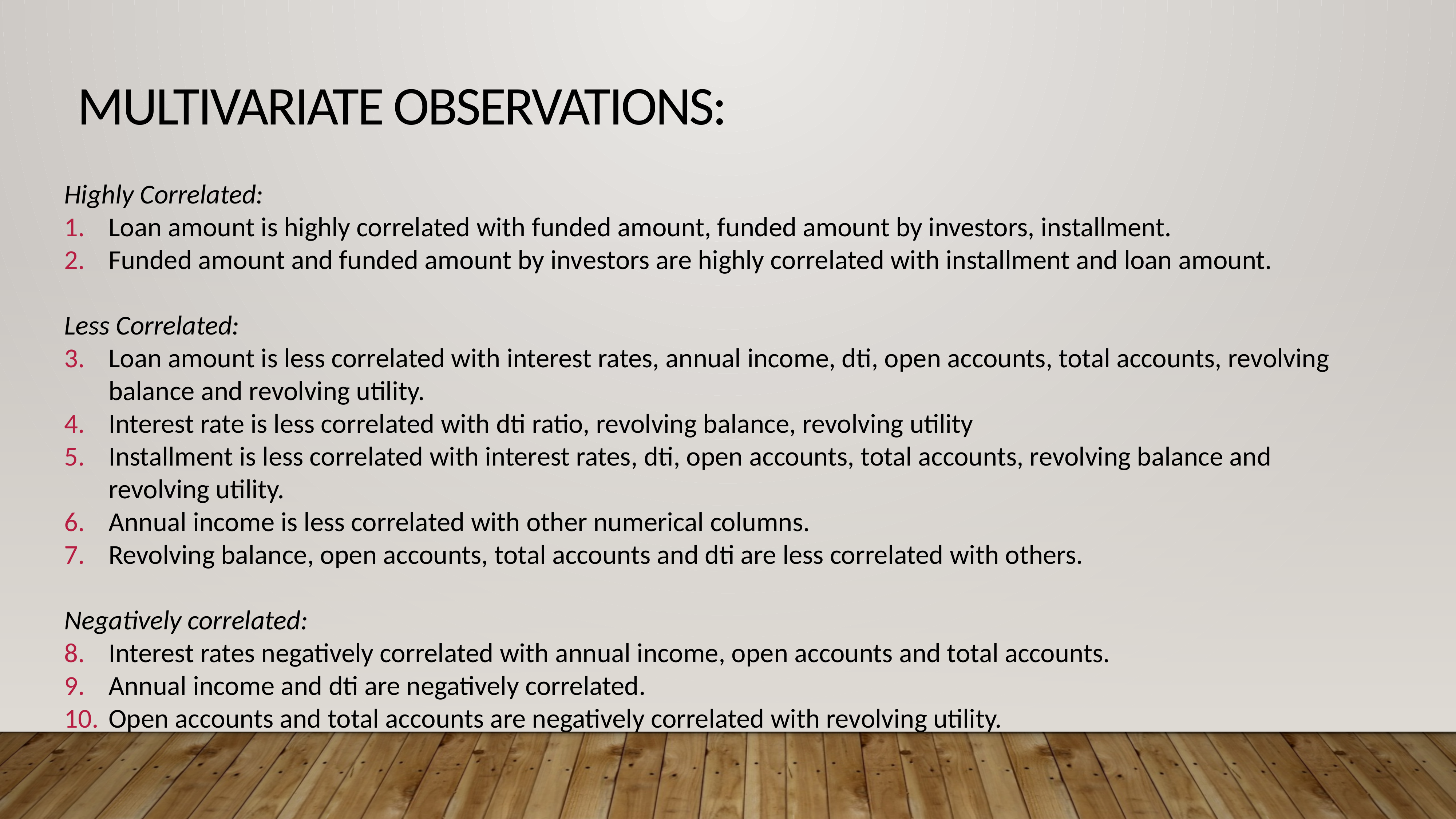

# Multivariate Observations:
Highly Correlated:
Loan amount is highly correlated with funded amount, funded amount by investors, installment.
Funded amount and funded amount by investors are highly correlated with installment and loan amount.

Less Correlated:
Loan amount is less correlated with interest rates, annual income, dti, open accounts, total accounts, revolving balance and revolving utility.
Interest rate is less correlated with dti ratio, revolving balance, revolving utility
Installment is less correlated with interest rates, dti, open accounts, total accounts, revolving balance and revolving utility.
Annual income is less correlated with other numerical columns.
Revolving balance, open accounts, total accounts and dti are less correlated with others.

Negatively correlated:
Interest rates negatively correlated with annual income, open accounts and total accounts.
Annual income and dti are negatively correlated.
Open accounts and total accounts are negatively correlated with revolving utility.